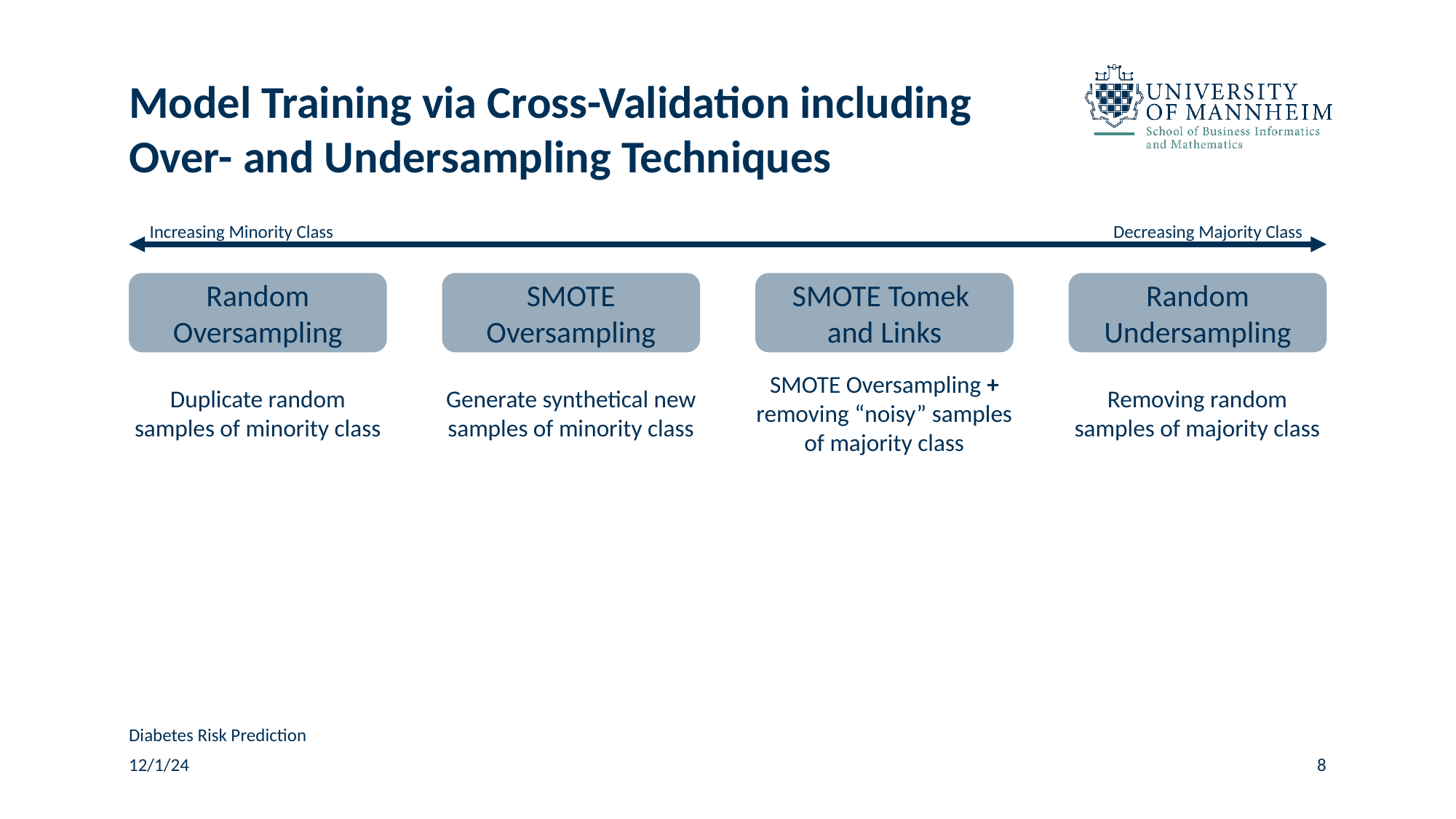

# Model Training via Cross-Validation including Over- and Undersampling Techniques
Increasing Minority Class
Decreasing Majority Class
Random Oversampling
SMOTE Oversampling
SMOTE Tomek
and Links
Random Undersampling
SMOTE Oversampling + removing “noisy” samples of majority class
Removing random samples of majority class
Generate synthetical new samples of minority class
Duplicate random samples of minority class
Diabetes Risk Prediction
12/1/24
8